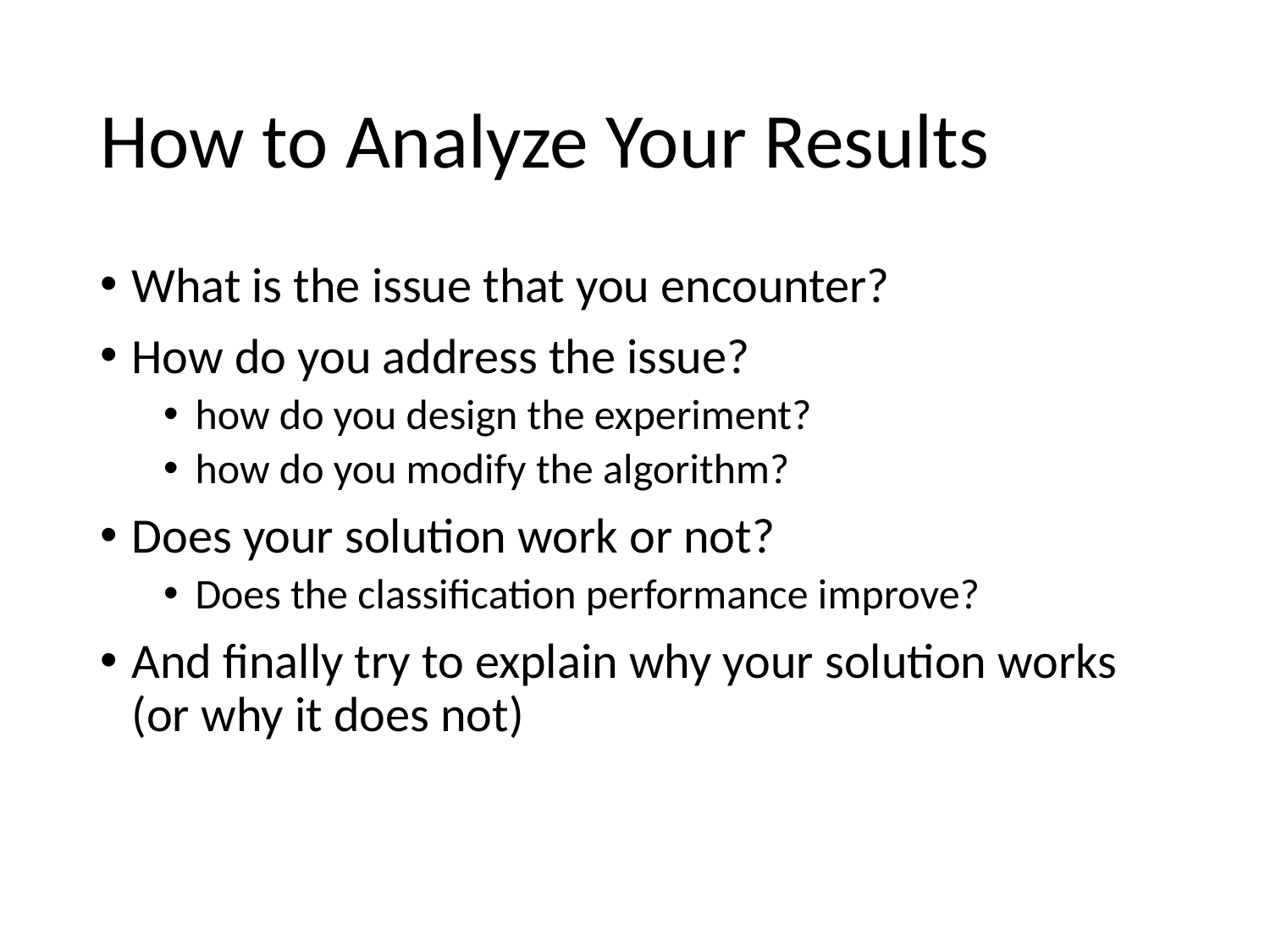

# How to Analyze Your Results
What is the issue that you encounter?
How do you address the issue?
how do you design the experiment?
how do you modify the algorithm?
Does your solution work or not?
Does the classification performance improve?
And finally try to explain why your solution works (or why it does not)